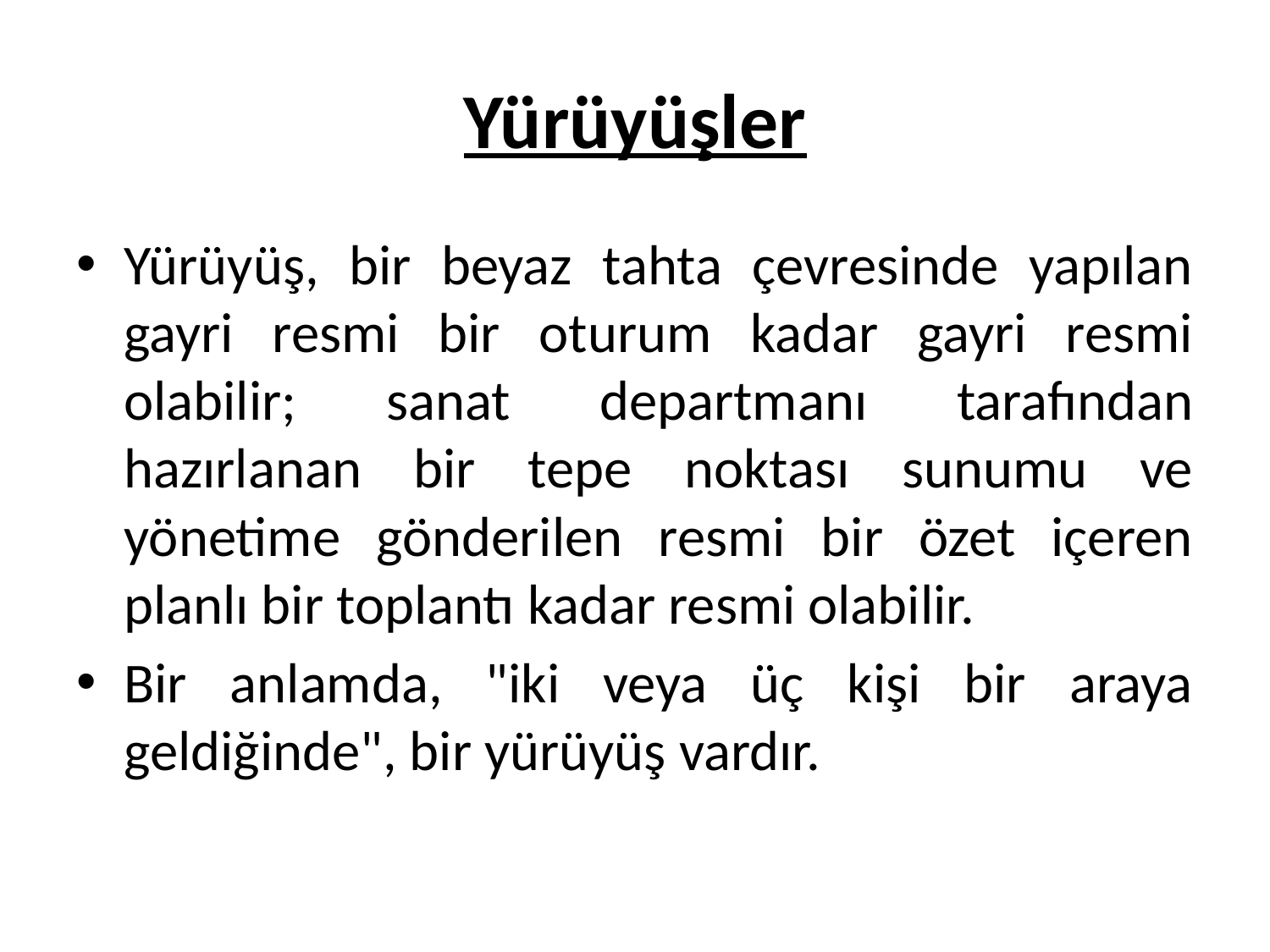

# Yürüyüşler
Yürüyüş, bir beyaz tahta çevresinde yapılan gayri resmi bir oturum kadar gayri resmi olabilir; sanat departmanı tarafından hazırlanan bir tepe noktası sunumu ve yönetime gönderilen resmi bir özet içeren planlı bir toplantı kadar resmi olabilir.
Bir anlamda, "iki veya üç kişi bir araya geldiğinde", bir yürüyüş vardır.